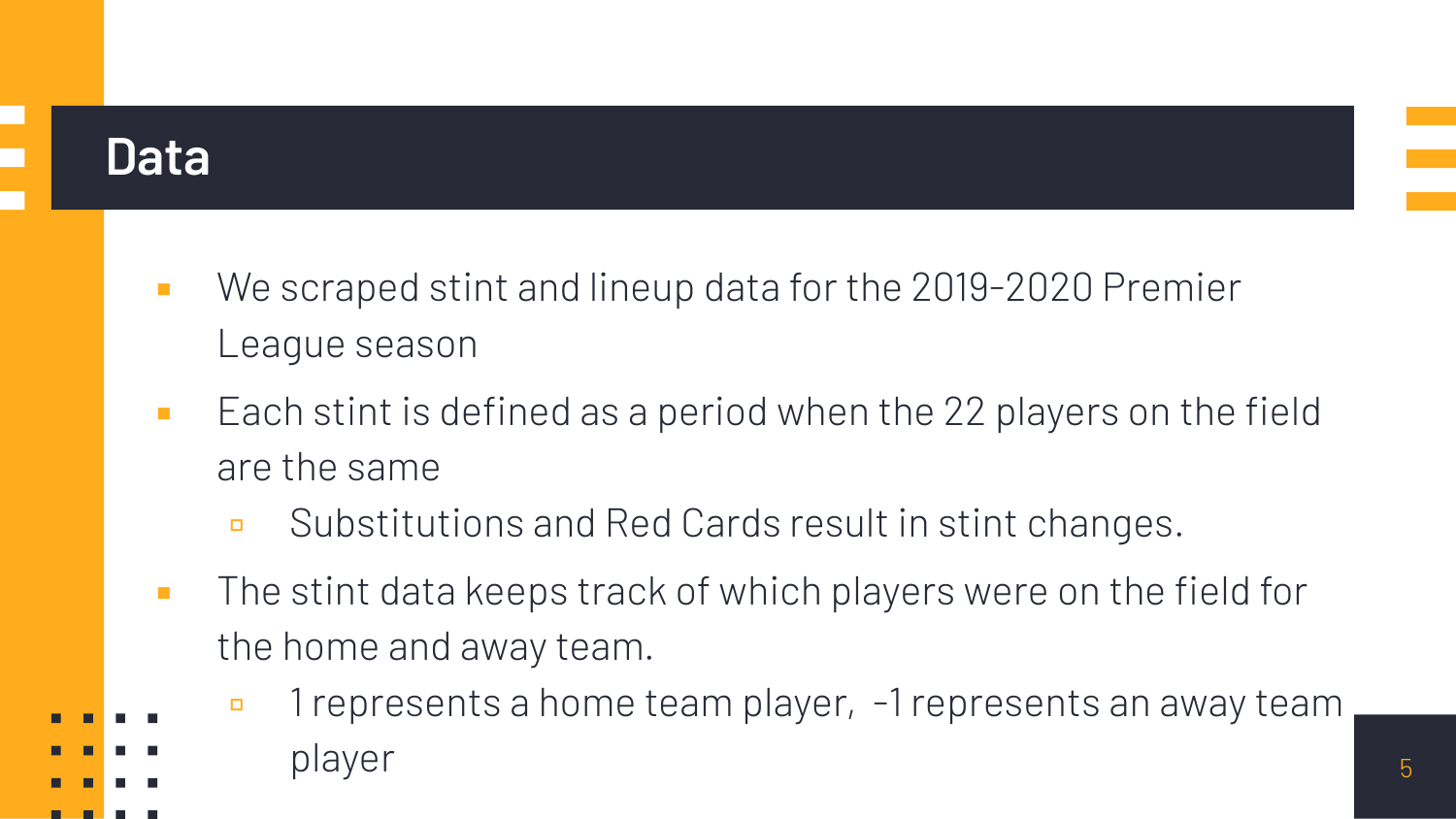

# Data
We scraped stint and lineup data for the 2019-2020 Premier League season
Each stint is defined as a period when the 22 players on the field are the same
Substitutions and Red Cards result in stint changes.
The stint data keeps track of which players were on the field for the home and away team.
1 represents a home team player,  -1 represents an away team player

5